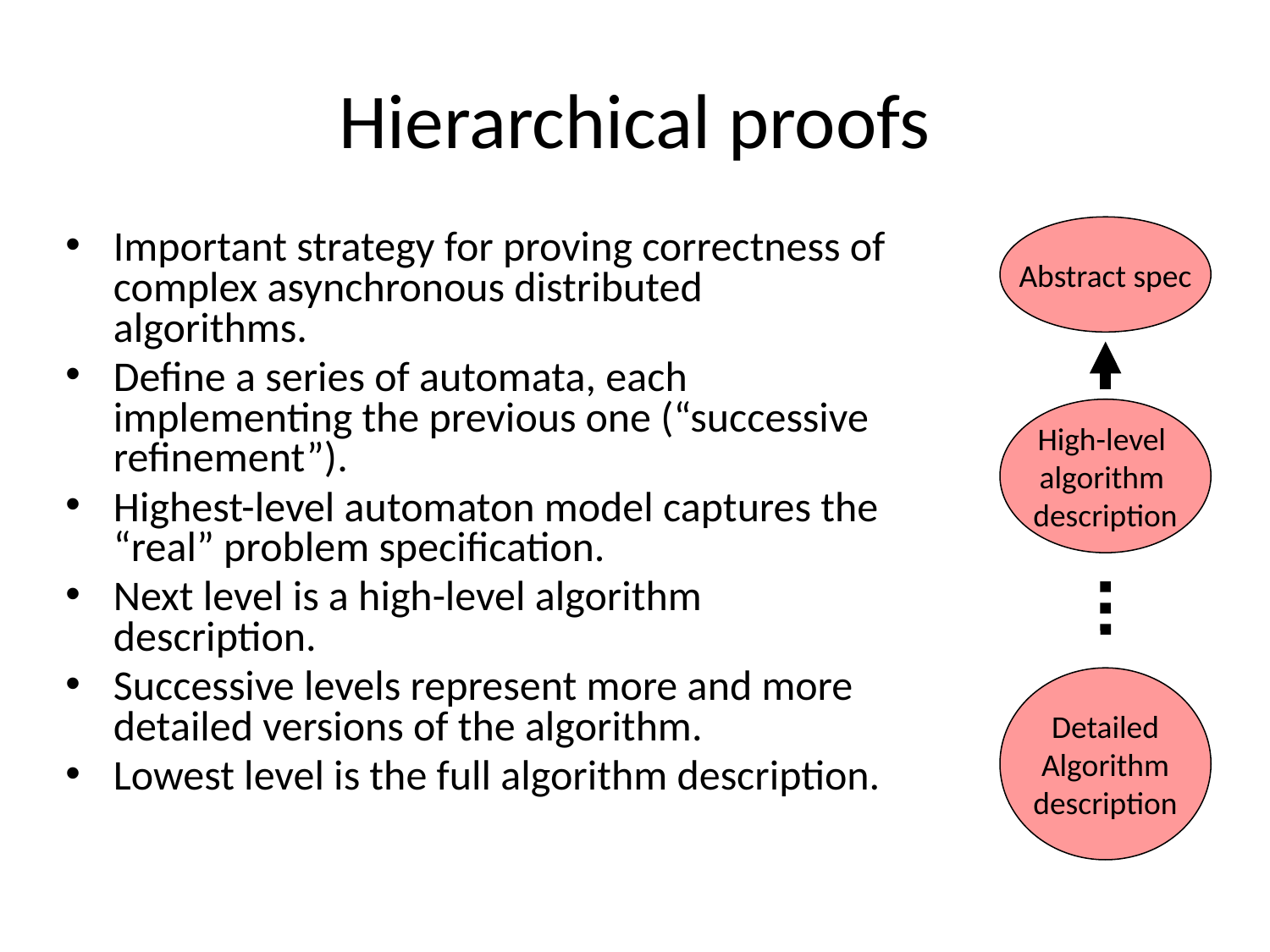

# Hierarchical proofs
Abstract spec

High-level
algorithm
description

Detailed
Algorithm
description
Important strategy for proving correctness of complex asynchronous distributed algorithms.
Define a series of automata, each implementing the previous one (“successive refinement”).
Highest-level automaton model captures the “real” problem specification.
Next level is a high-level algorithm description.
Successive levels represent more and more detailed versions of the algorithm.
Lowest level is the full algorithm description.